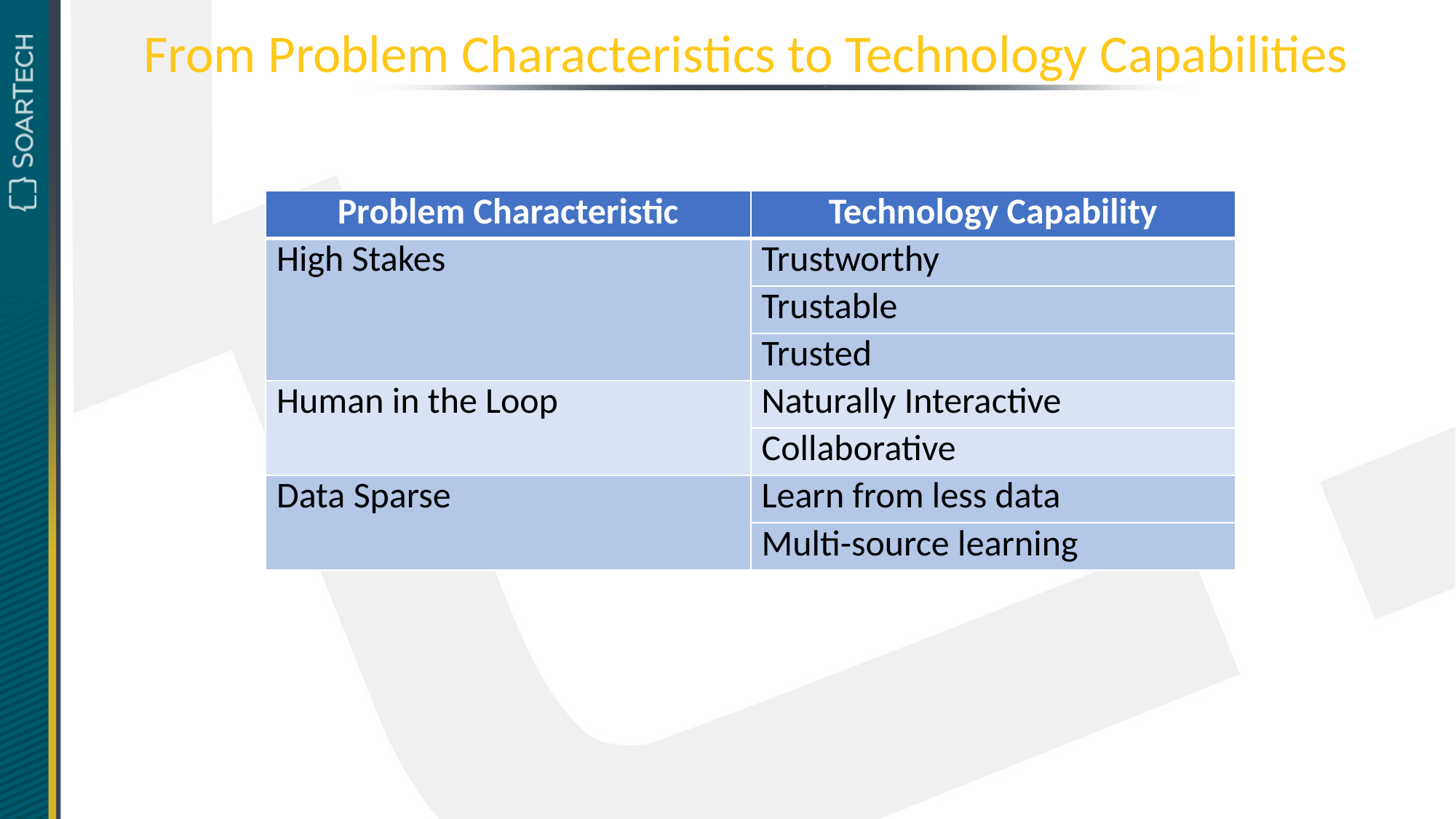

# From Problem Characteristics to Technology Capabilities
| Problem Characteristic | Technology Capability |
| --- | --- |
| High Stakes | Trustworthy |
|  | Trustable |
|  | Trusted |
| Human in the Loop | Naturally Interactive |
|  | Collaborative |
| Data Sparse | Learn from less data |
|  | Multi-source learning |